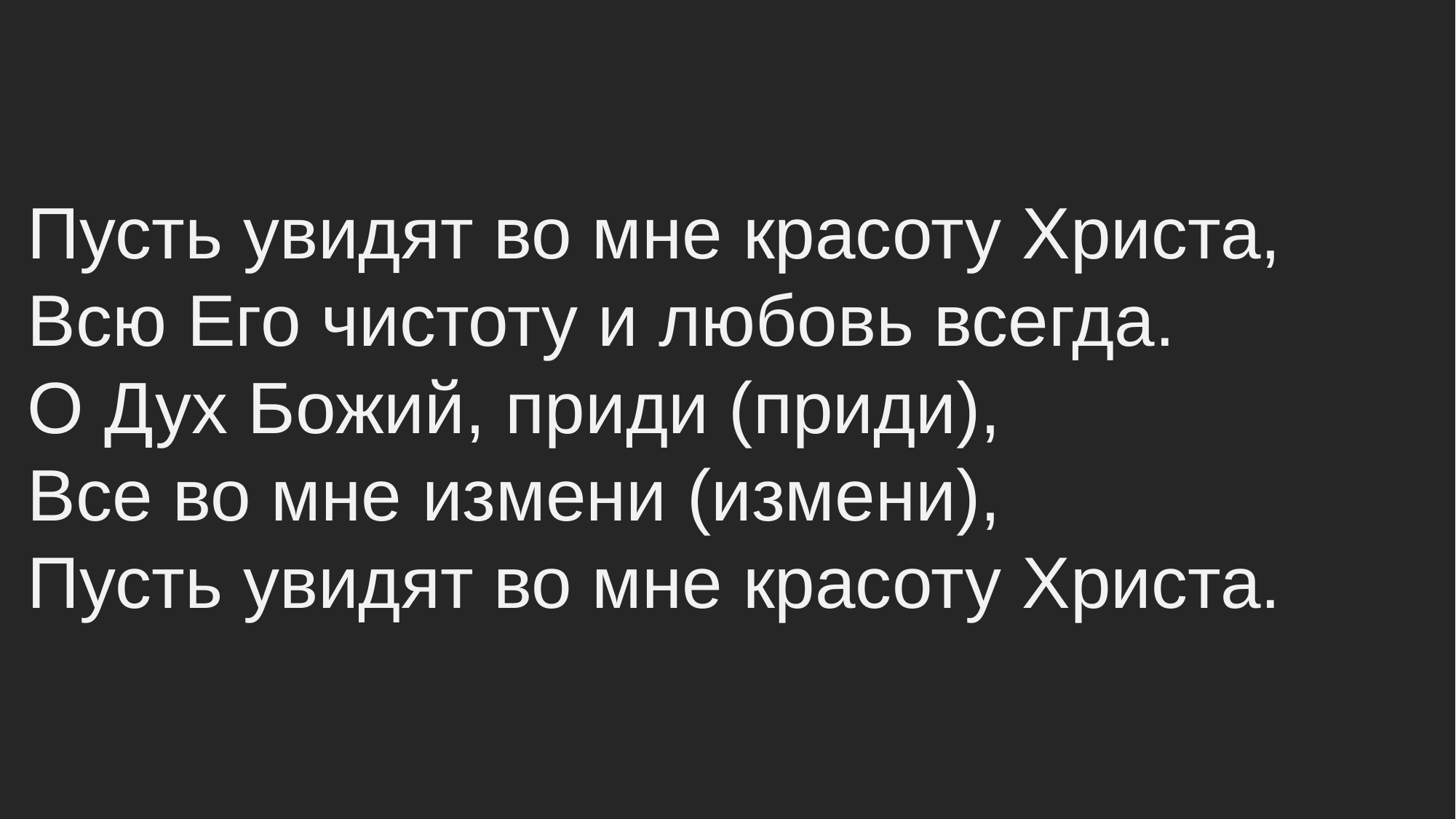

Пусть увидят во мне красоту Христа,
Всю Его чистоту и любовь всегда.
О Дух Божий, приди (приди),
Все во мне измени (измени),
Пусть увидят во мне красоту Христа.